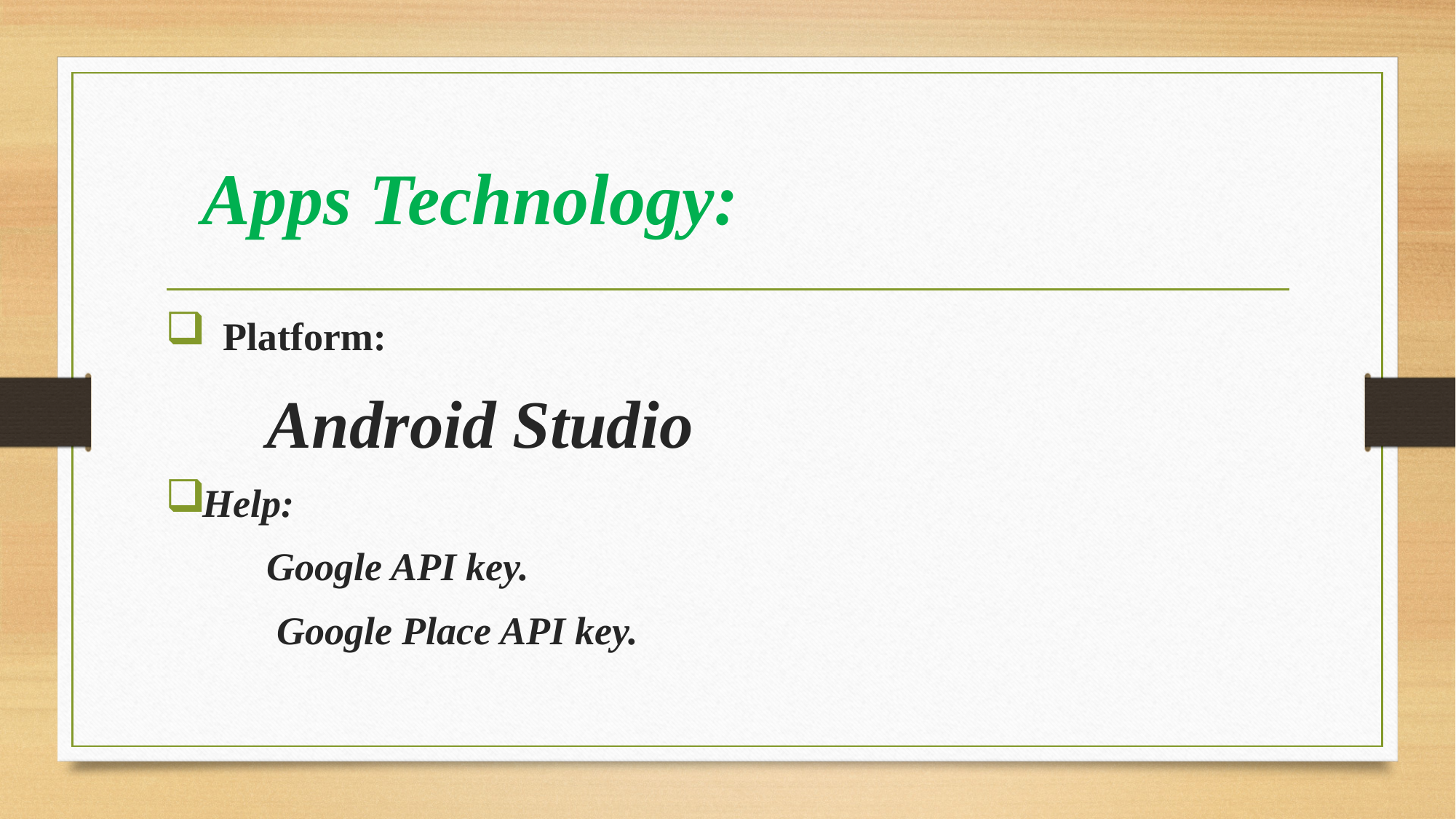

# Apps Technology:
  Platform:
				Android Studio
Help:
			Google API key.
			 Google Place API key.